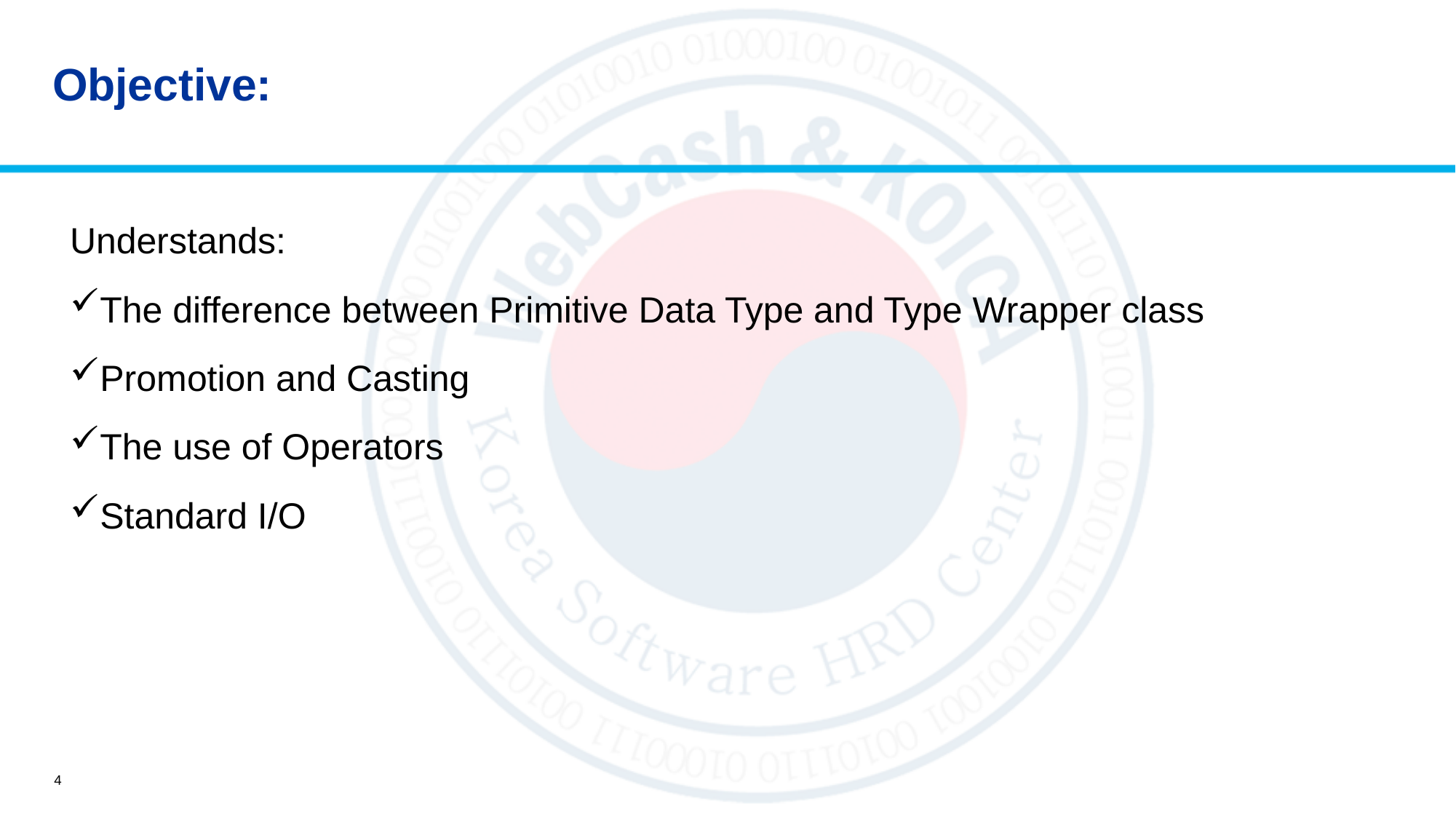

# Objective:
Understands:
The difference between Primitive Data Type and Type Wrapper class
Promotion and Casting
The use of Operators
Standard I/O
4